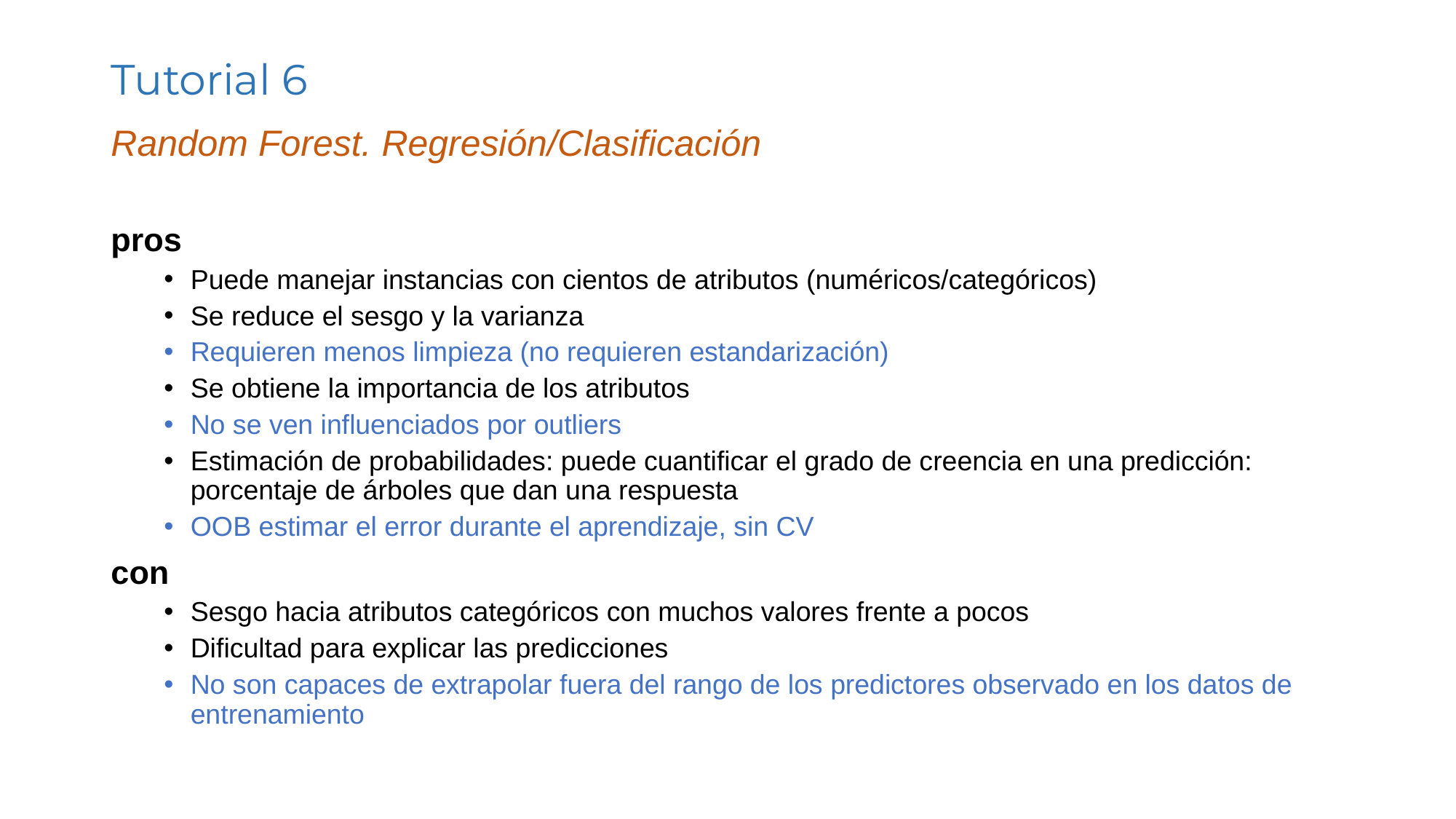

# Tutorial 6
Random Forest. Regresión/Clasificación

pros
Puede manejar instancias con cientos de atributos (numéricos/categóricos)
Se reduce el sesgo y la varianza
Requieren menos limpieza (no requieren estandarización)
Se obtiene la importancia de los atributos
No se ven influenciados por outliers
Estimación de probabilidades: puede cuantificar el grado de creencia en una predicción: porcentaje de árboles que dan una respuesta
OOB estimar el error durante el aprendizaje, sin CV
con
Sesgo hacia atributos categóricos con muchos valores frente a pocos
Dificultad para explicar las predicciones
No son capaces de extrapolar fuera del rango de los predictores observado en los datos de entrenamiento